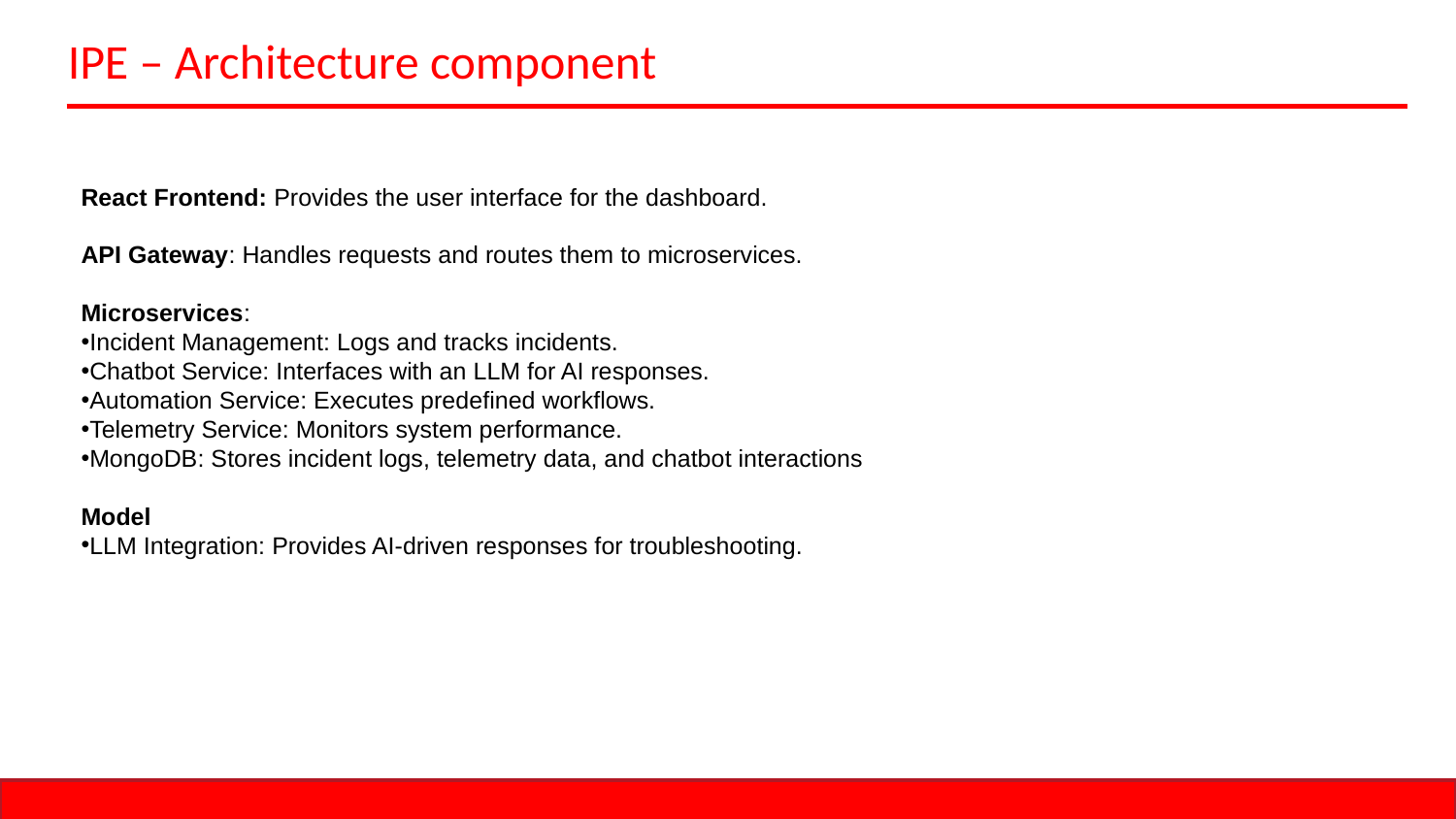

# IPE – Architecture component
React Frontend: Provides the user interface for the dashboard.

API Gateway: Handles requests and routes them to microservices.

Microservices:
Incident Management: Logs and tracks incidents.
Chatbot Service: Interfaces with an LLM for AI responses.
Automation Service: Executes predefined workflows.
Telemetry Service: Monitors system performance.
MongoDB: Stores incident logs, telemetry data, and chatbot interactions

Model
LLM Integration: Provides AI-driven responses for troubleshooting.